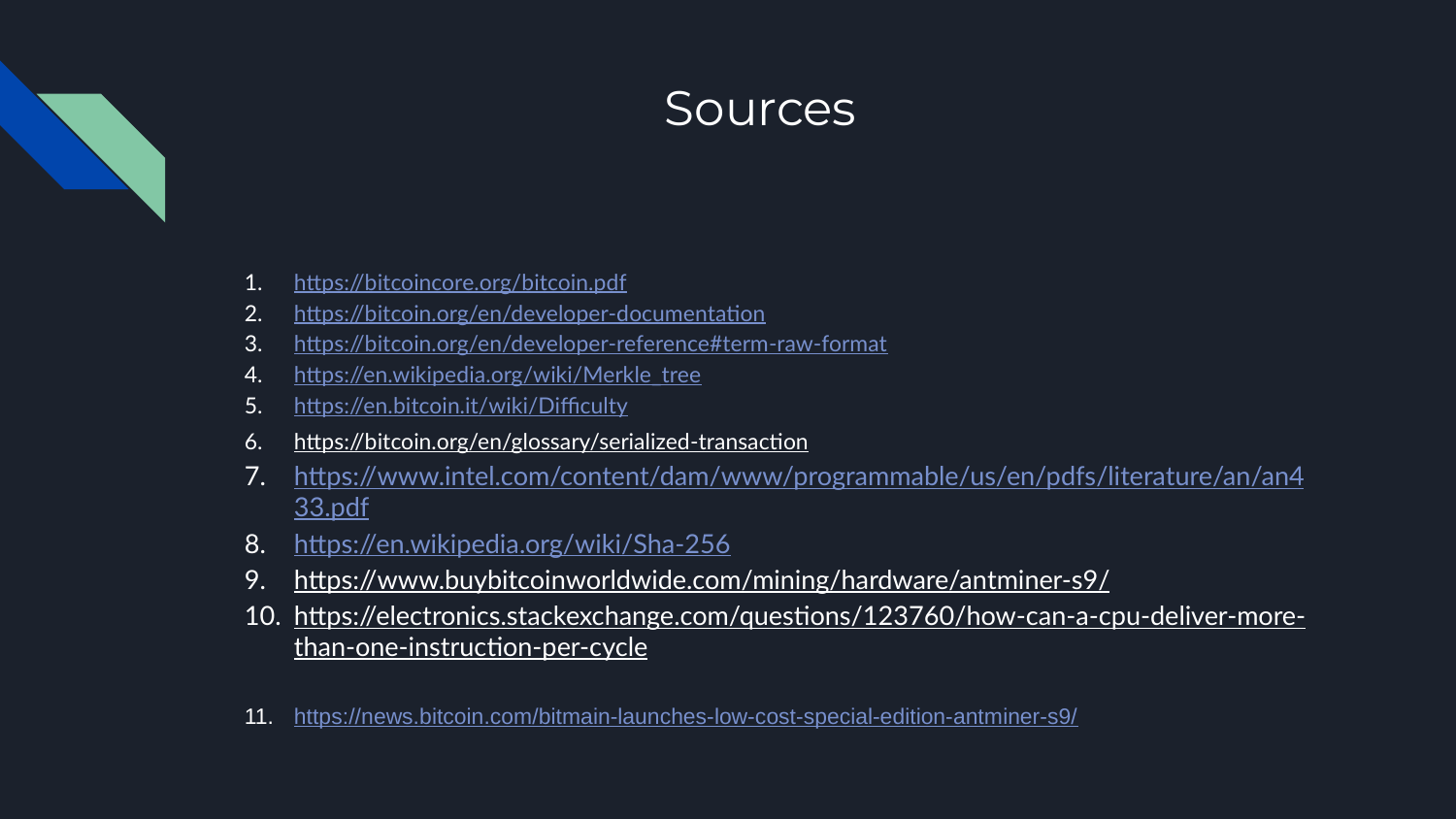

# Sources
https://bitcoincore.org/bitcoin.pdf
https://bitcoin.org/en/developer-documentation
https://bitcoin.org/en/developer-reference#term-raw-format
https://en.wikipedia.org/wiki/Merkle_tree
https://en.bitcoin.it/wiki/Difficulty
https://bitcoin.org/en/glossary/serialized-transaction
https://www.intel.com/content/dam/www/programmable/us/en/pdfs/literature/an/an433.pdf
https://en.wikipedia.org/wiki/Sha-256
https://www.buybitcoinworldwide.com/mining/hardware/antminer-s9/
https://electronics.stackexchange.com/questions/123760/how-can-a-cpu-deliver-more-than-one-instruction-per-cycle
https://news.bitcoin.com/bitmain-launches-low-cost-special-edition-antminer-s9/